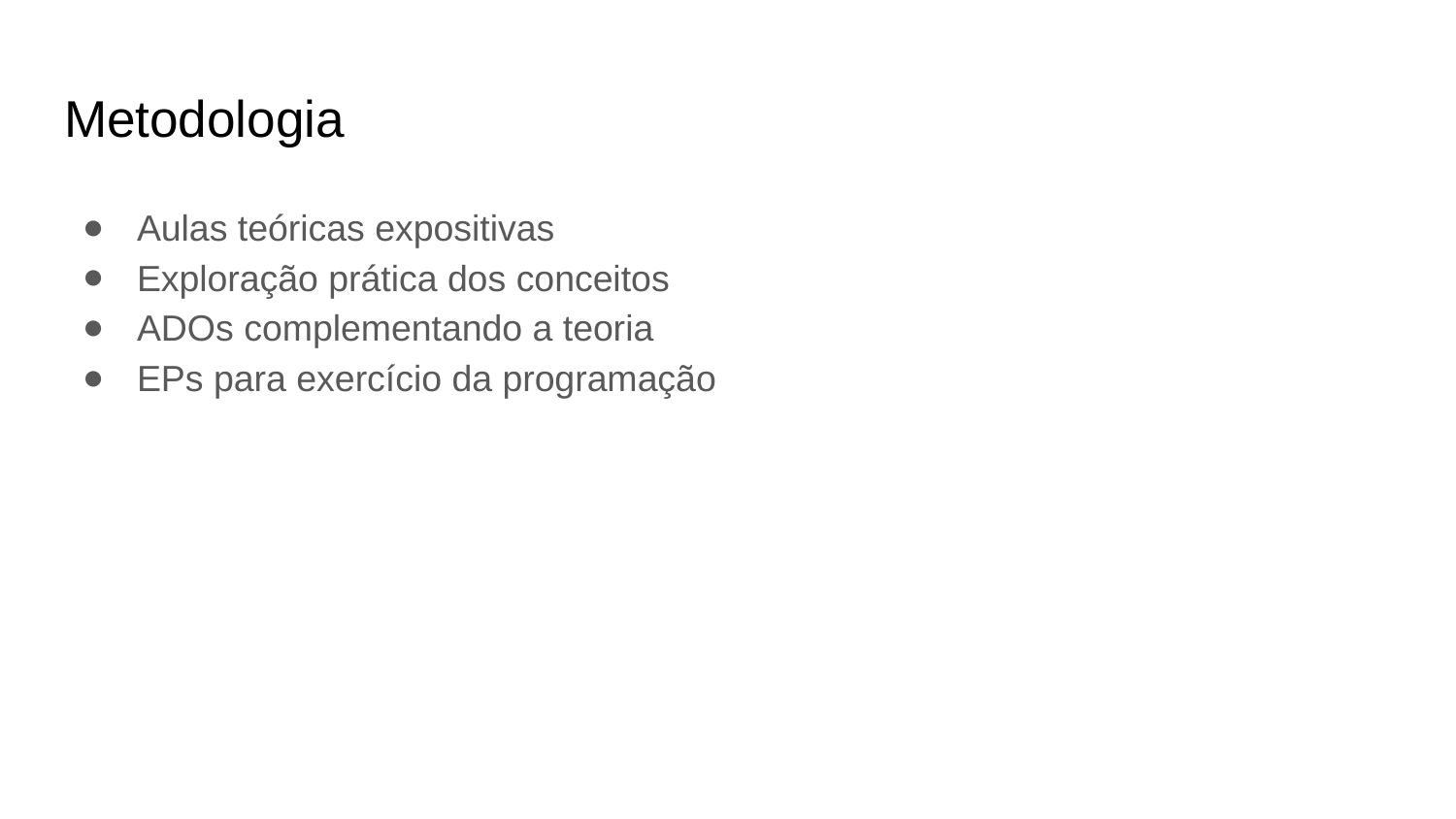

# Metodologia
Aulas teóricas expositivas
Exploração prática dos conceitos
ADOs complementando a teoria
EPs para exercício da programação